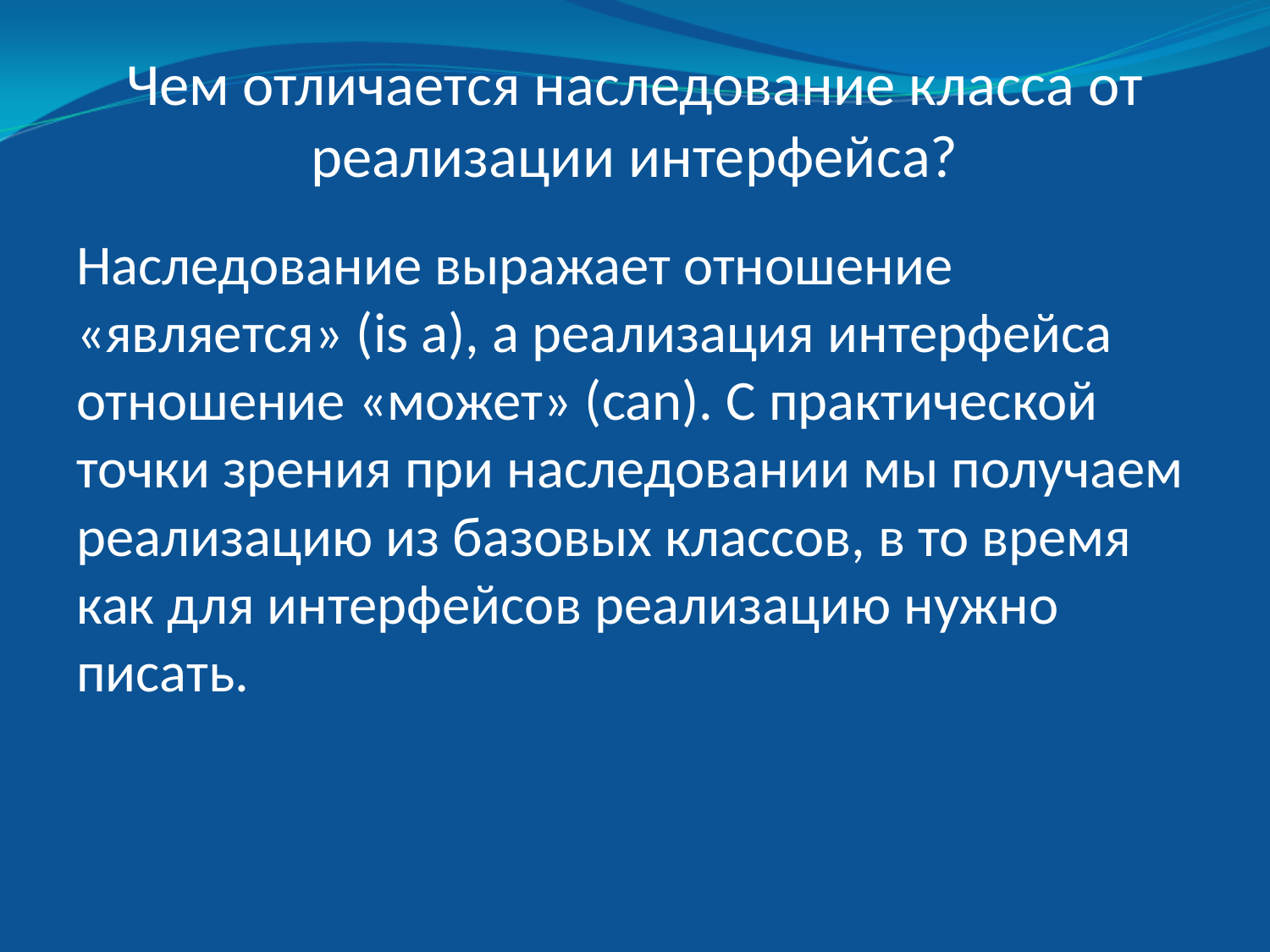

# Чем отличается наследование класса от реализации интерфейса?
Наследование выражает отношение «является» (is a), а реализация интерфейса отношение «может» (can). С практической точки зрения при наследовании мы получаем реализацию из базовых классов, в то время как для интерфейсов реализацию нужно писать.